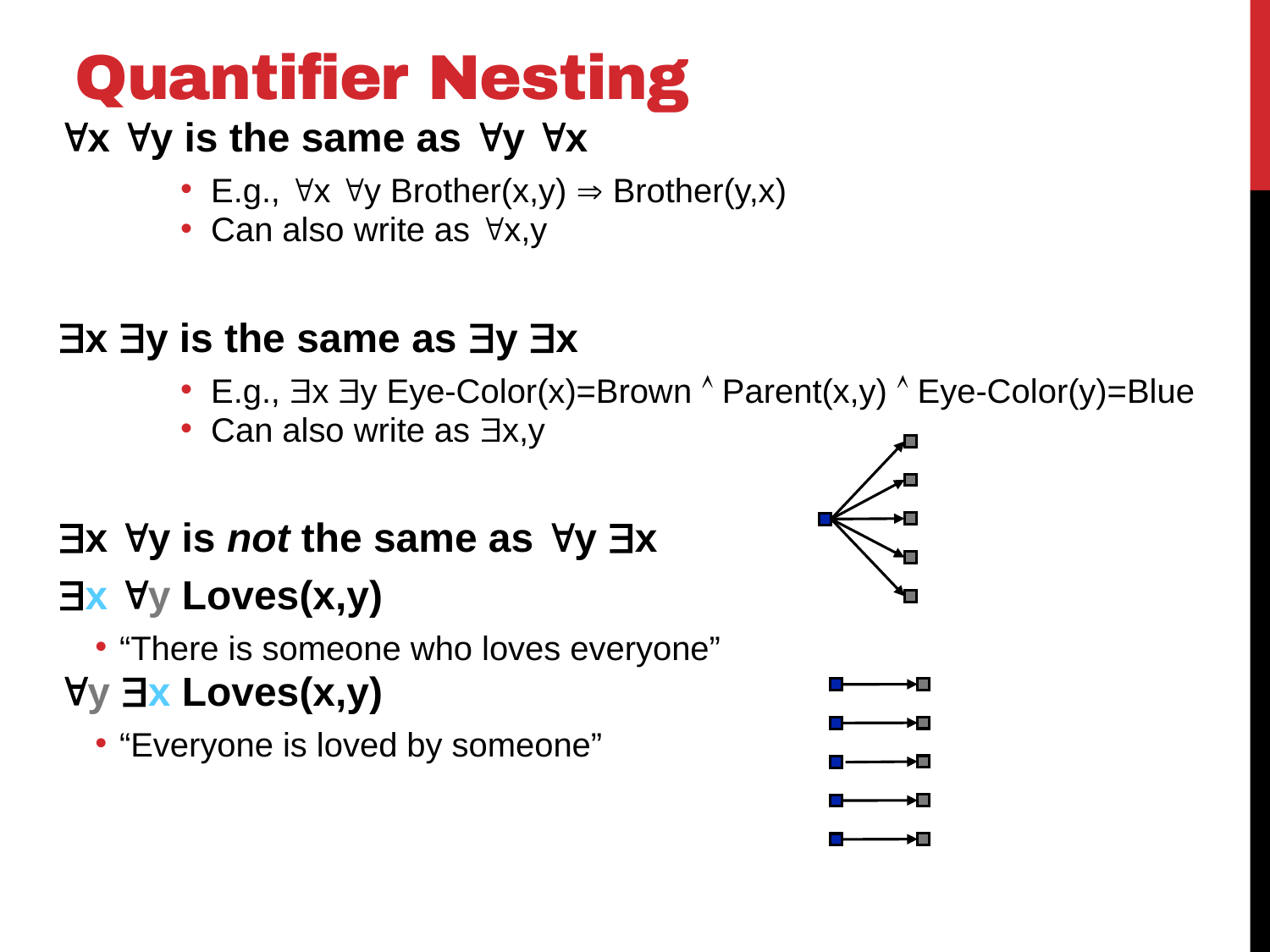

# Quantifier Nesting
∀x ∀y is the same as ∀y ∀x
E.g., ∀x ∀y Brother(x,y) ⇒ Brother(y,x)
Can also write as ∀x,y

∃x ∃y is the same as ∃y ∃x
E.g., ∃x ∃y Eye-Color(x)=Brown ∧ Parent(x,y) ∧ Eye-Color(y)=Blue
Can also write as ∃x,y

∃x ∀y is not the same as ∀y ∃x
∃x ∀y Loves(x,y)
“There is someone who loves everyone”
∀y ∃x Loves(x,y)
“Everyone is loved by someone”